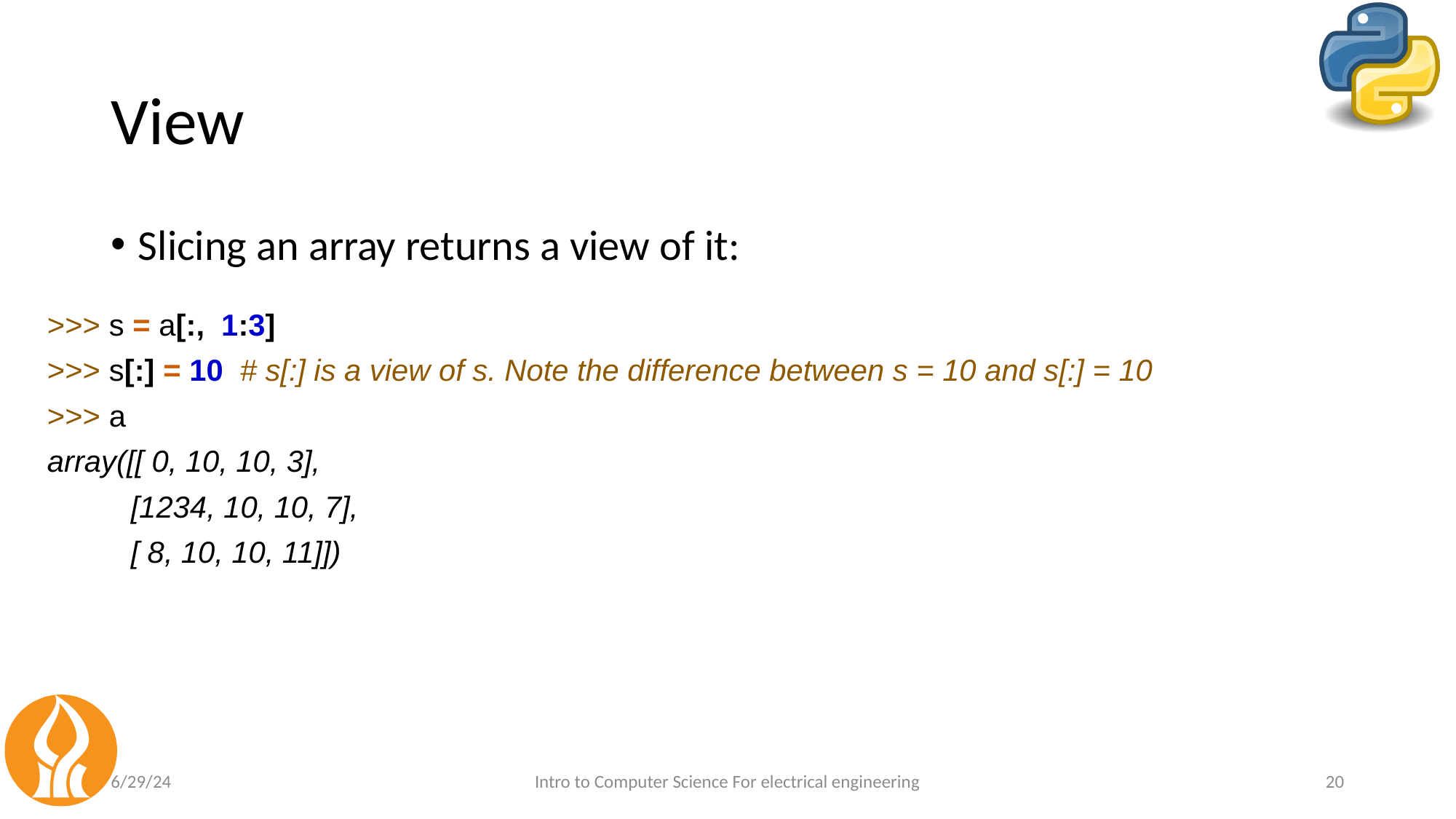

# View
Slicing an array returns a view of it:
>>> s = a[:,  1:3]
>>> s[:] = 10  # s[:] is a view of s. Note the difference between s = 10 and s[:] = 10
>>> a
array([[ 0, 10, 10, 3],
          [1234, 10, 10, 7],
          [ 8, 10, 10, 11]])
6/29/24
Intro to Computer Science For electrical engineering
20